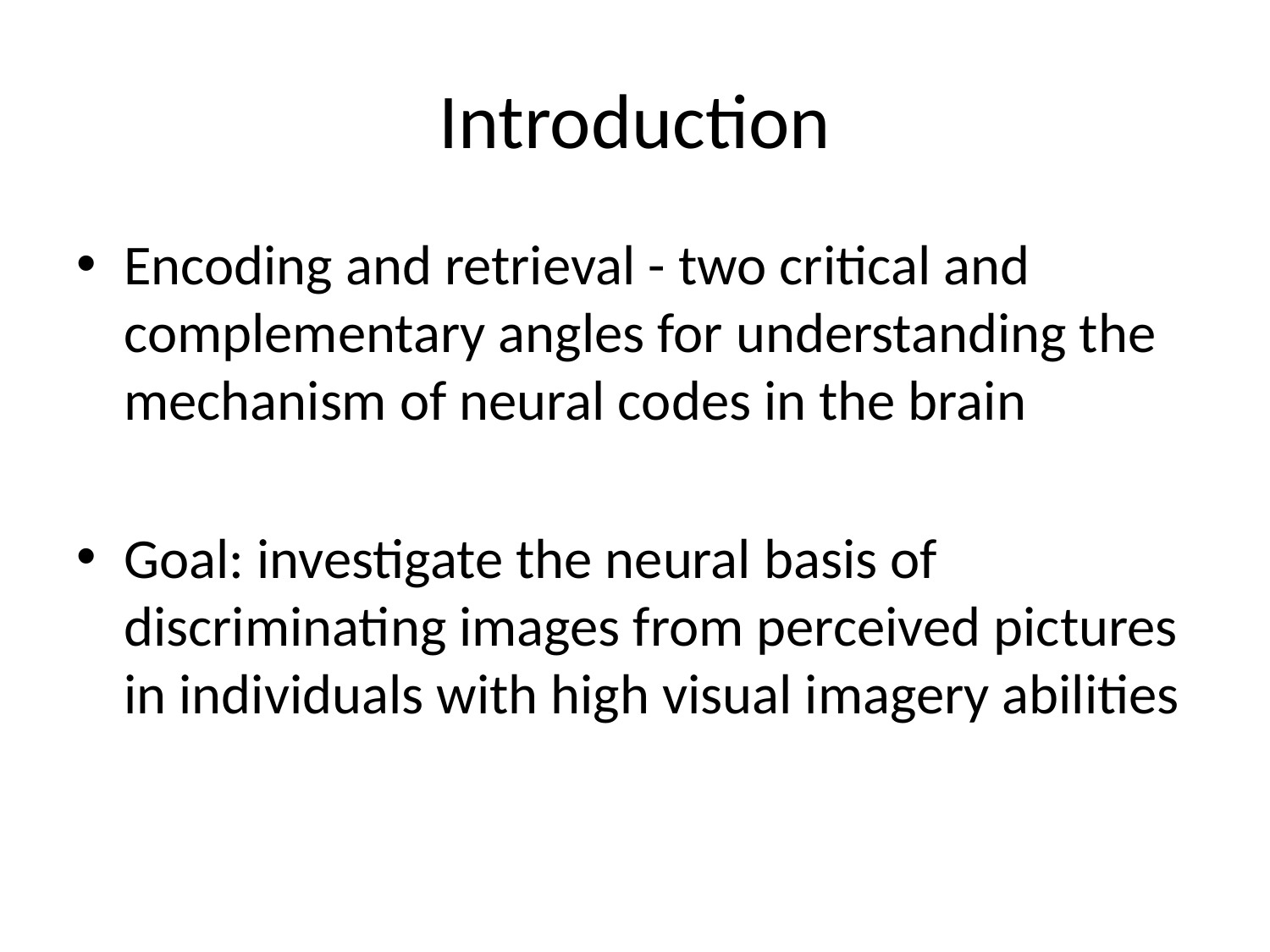

# Introduction
Encoding and retrieval - two critical and complementary angles for understanding the mechanism of neural codes in the brain

Goal: investigate the neural basis of discriminating images from perceived pictures in individuals with high visual imagery abilities